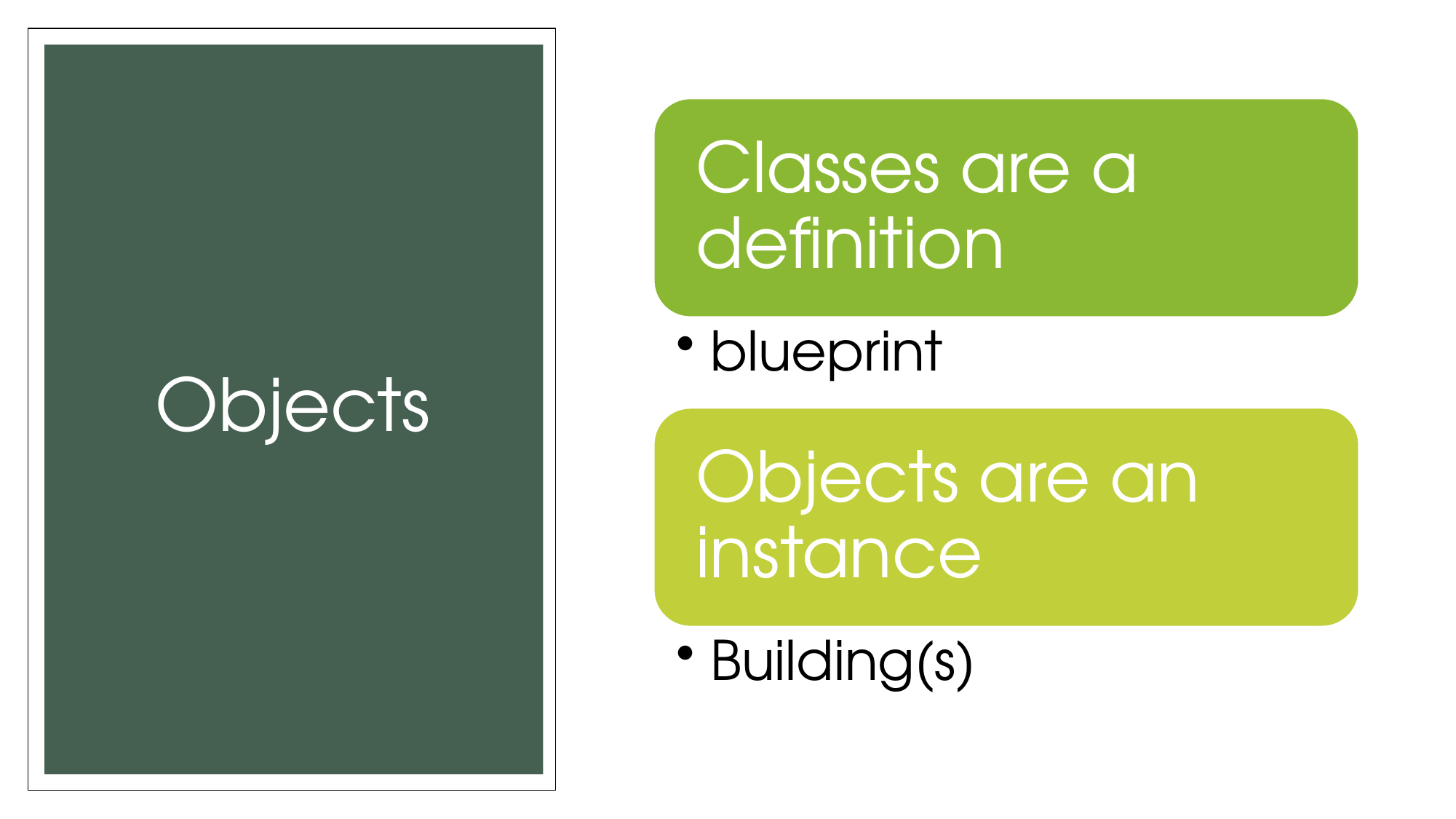

# Objects
Classes are a definition
blueprint
Objects are an instance
Building(s)